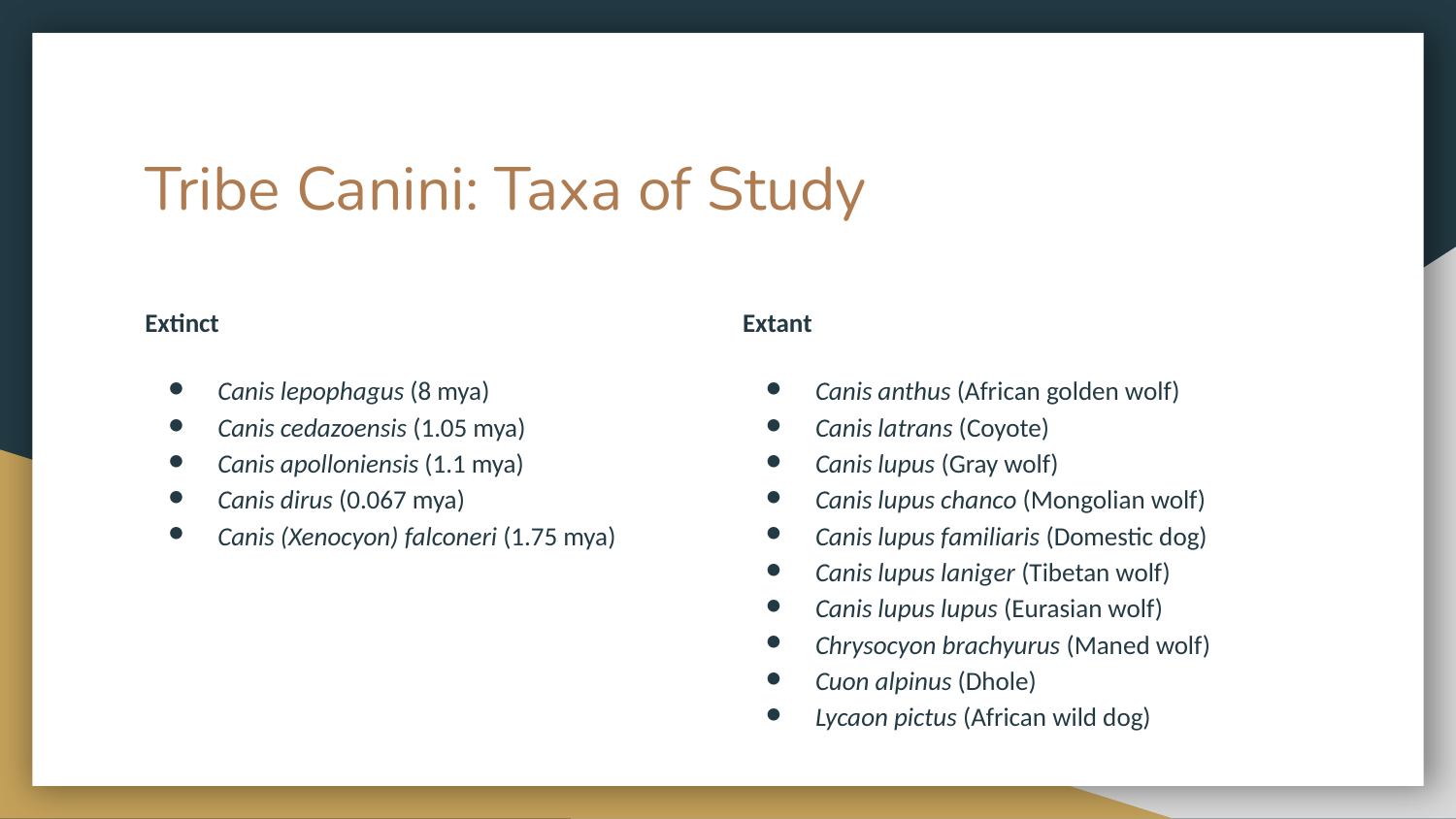

# Tribe Canini: Taxa of Study
Extinct
Canis lepophagus (8 mya)
Canis cedazoensis (1.05 mya)
Canis apolloniensis (1.1 mya)
Canis dirus (0.067 mya)
Canis (Xenocyon) falconeri (1.75 mya)

Extant
Canis anthus (African golden wolf)
Canis latrans (Coyote)
Canis lupus (Gray wolf)
Canis lupus chanco (Mongolian wolf)
Canis lupus familiaris (Domestic dog)
Canis lupus laniger (Tibetan wolf)
Canis lupus lupus (Eurasian wolf)
Chrysocyon brachyurus (Maned wolf)
Cuon alpinus (Dhole)
Lycaon pictus (African wild dog)